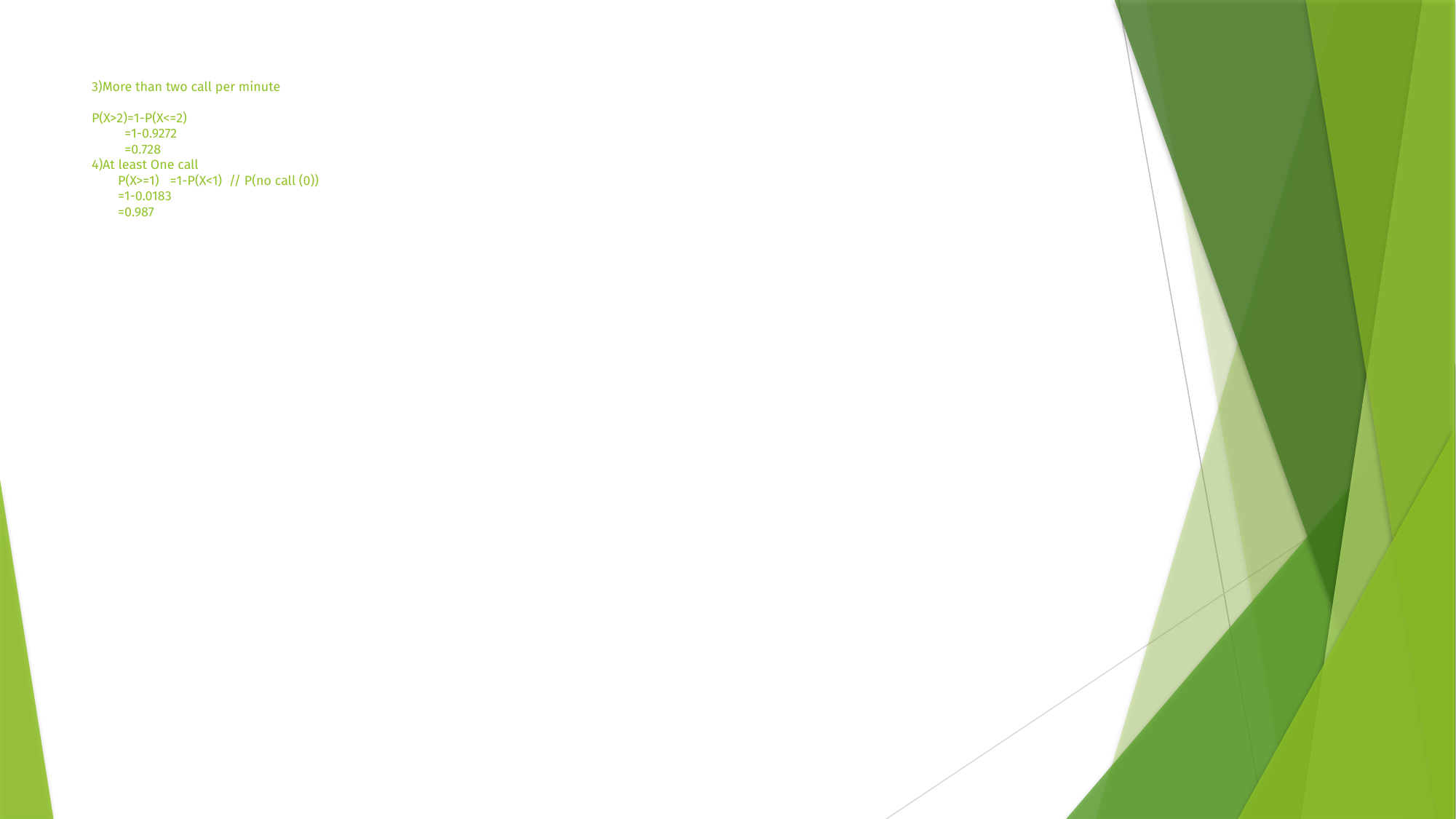

# 3)More than two call per minute P(X>2)=1-P(X<=2) =1-0.9272 =0.728 4)At least One call P(X>=1)	=1-P(X<1)  // P(no call (0)) =1-0.0183 =0.987